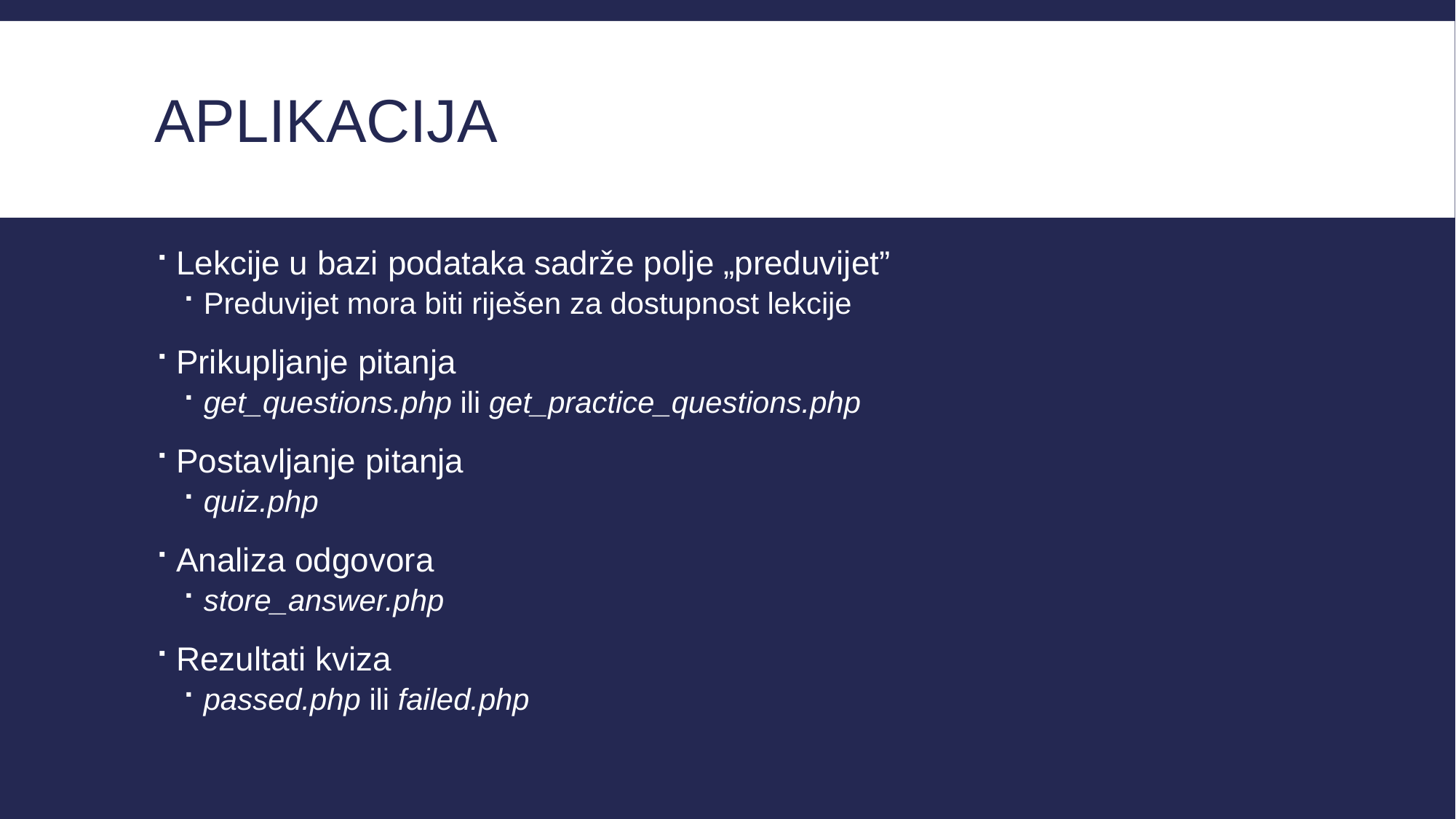

# aplikacija
Lekcije u bazi podataka sadrže polje „preduvijet”
Preduvijet mora biti riješen za dostupnost lekcije
Prikupljanje pitanja
get_questions.php ili get_practice_questions.php
Postavljanje pitanja
quiz.php
Analiza odgovora
store_answer.php
Rezultati kviza
passed.php ili failed.php